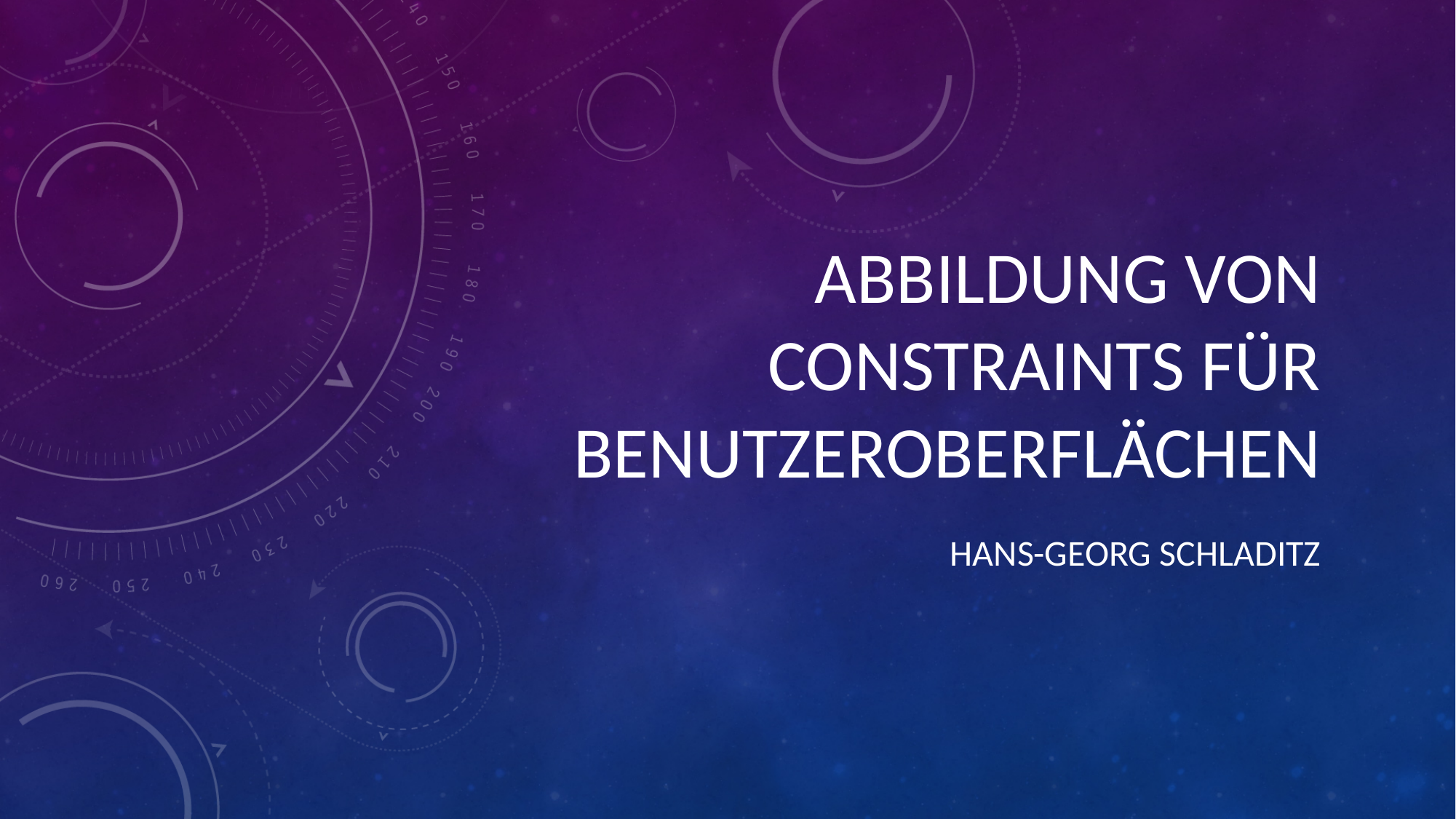

Abbildung von Constraints für Benutzeroberflächen
Hans-Georg Schladitz